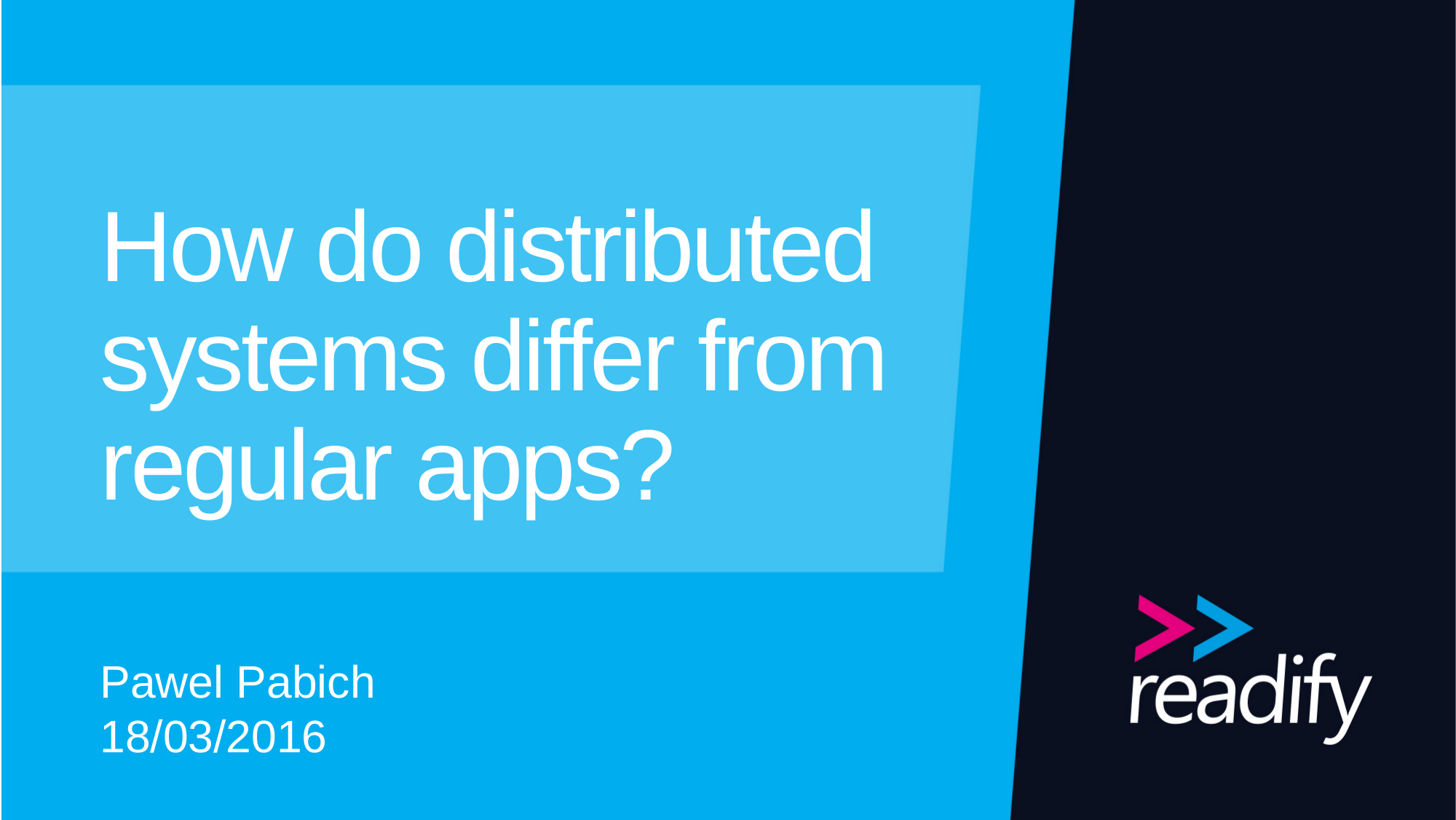

# How do distributed systems differ from regular apps?
Pawel Pabich
18/03/2016